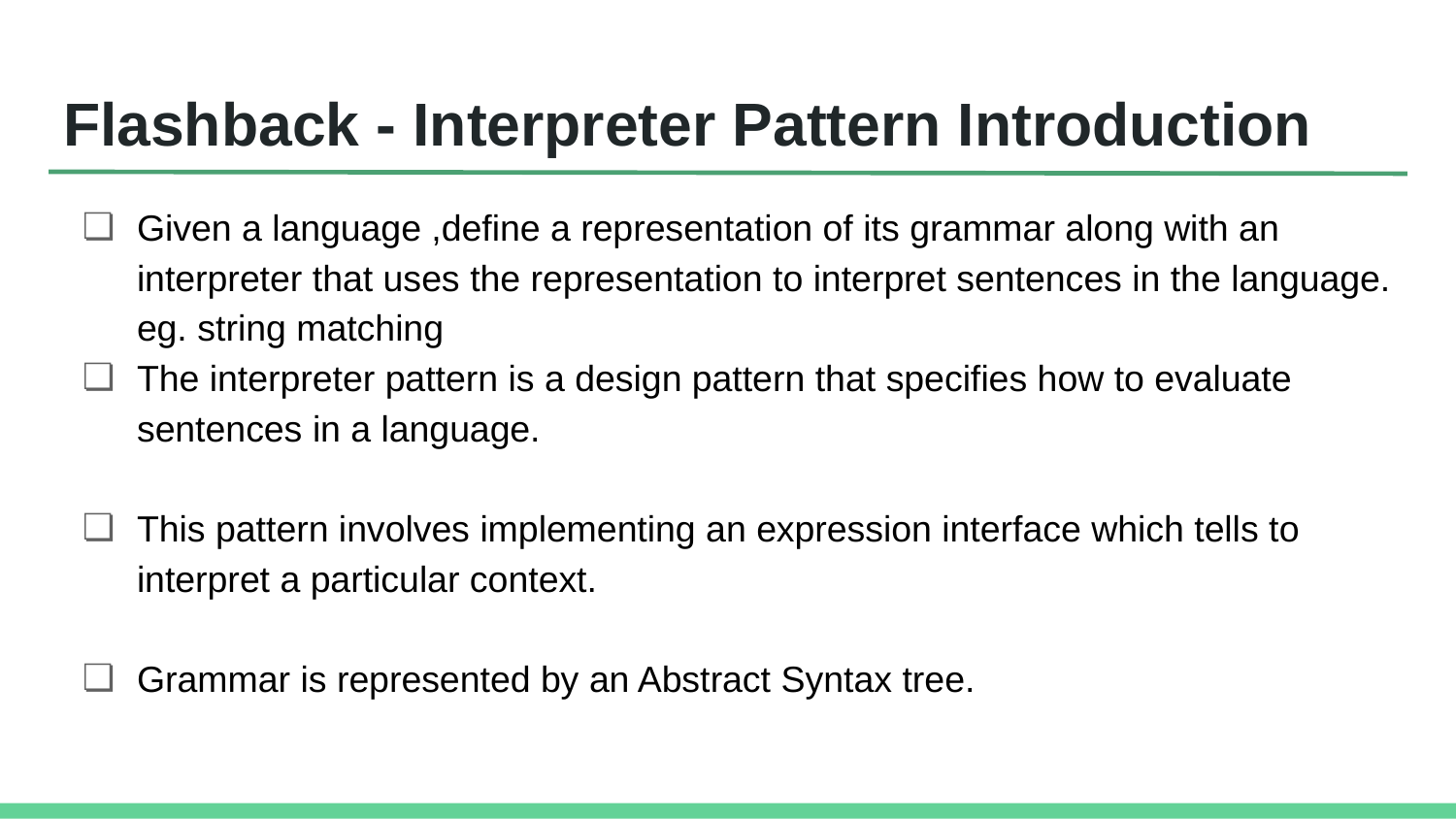

# Flashback - Interpreter Pattern Introduction
Given a language ,define a representation of its grammar along with an interpreter that uses the representation to interpret sentences in the language. eg. string matching
The interpreter pattern is a design pattern that specifies how to evaluate sentences in a language.

This pattern involves implementing an expression interface which tells to interpret a particular context.

Grammar is represented by an Abstract Syntax tree.